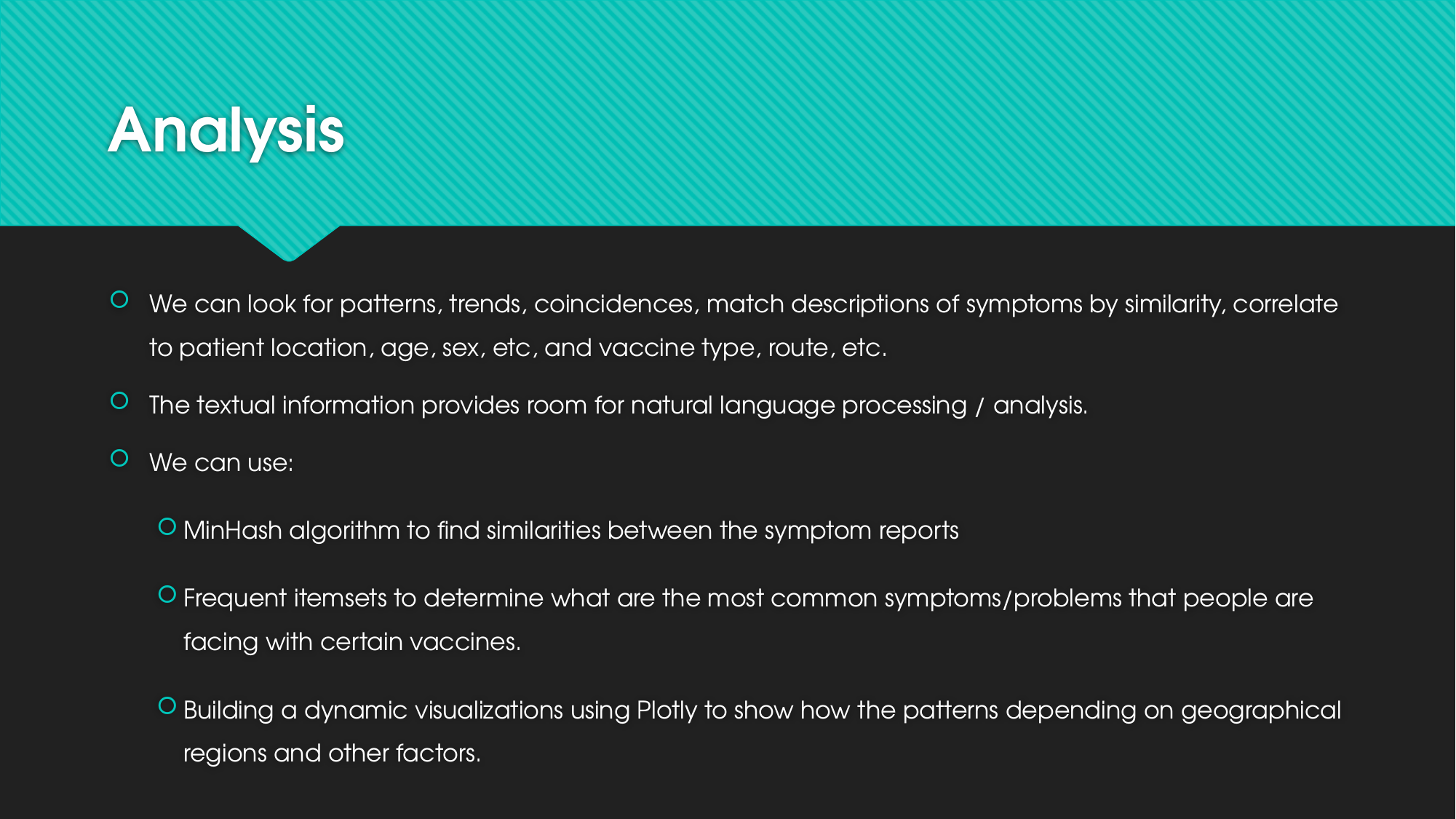

# Analysis
We can look for patterns, trends, coincidences, match descriptions of symptoms by similarity, correlate to patient location, age, sex, etc, and vaccine type, route, etc.
The textual information provides room for natural language processing / analysis.
We can use:
MinHash algorithm to find similarities between the symptom reports
Frequent itemsets to determine what are the most common symptoms/problems that people are facing with certain vaccines.
Building a dynamic visualizations using Plotly to show how the patterns depending on geographical regions and other factors.